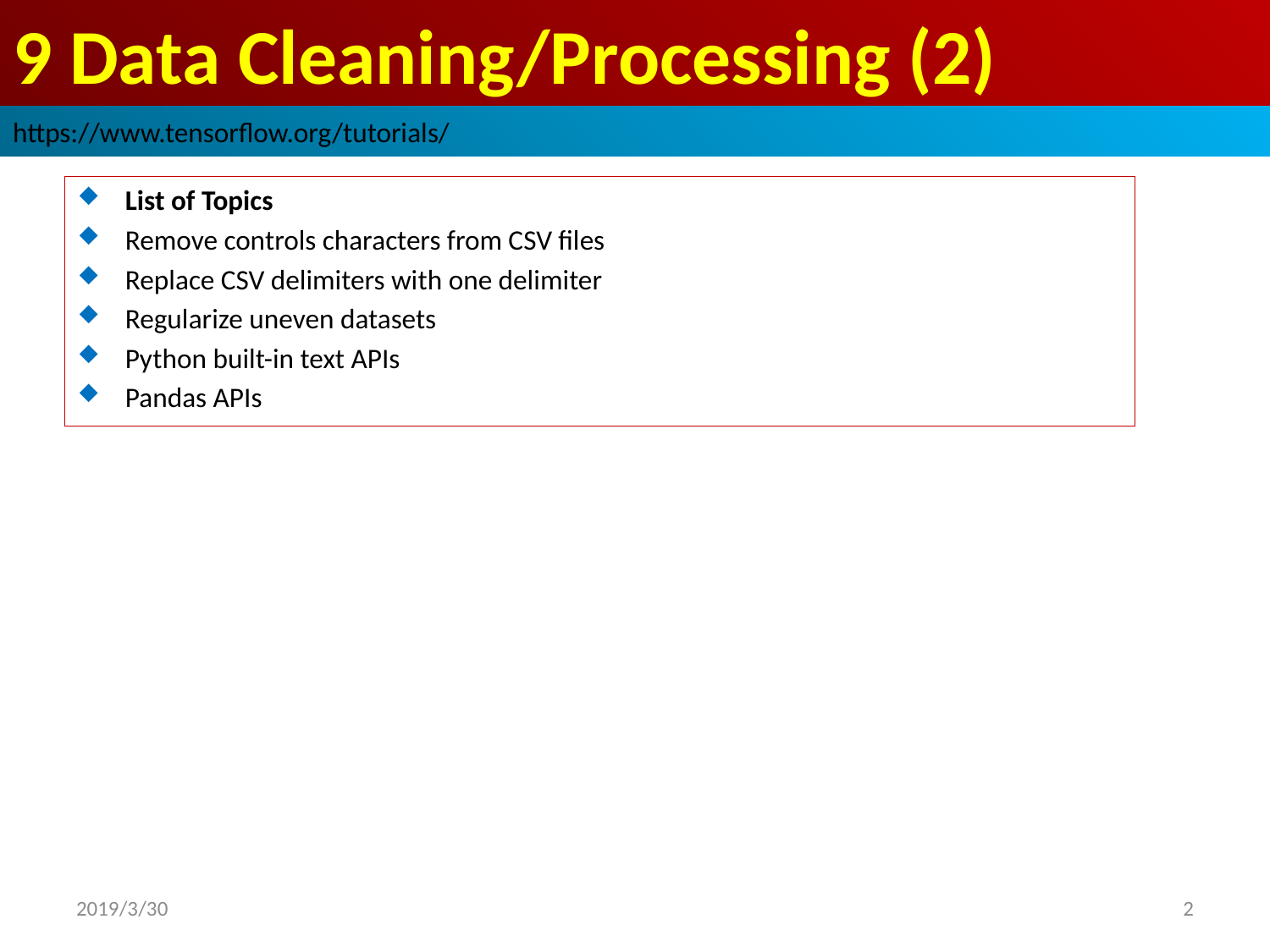

# 9 Data Cleaning/Processing (2)
https://www.tensorflow.org/tutorials/
List of Topics
Remove controls characters from CSV files
Replace CSV delimiters with one delimiter
Regularize uneven datasets
Python built-in text APIs
Pandas APIs
2019/3/30
2